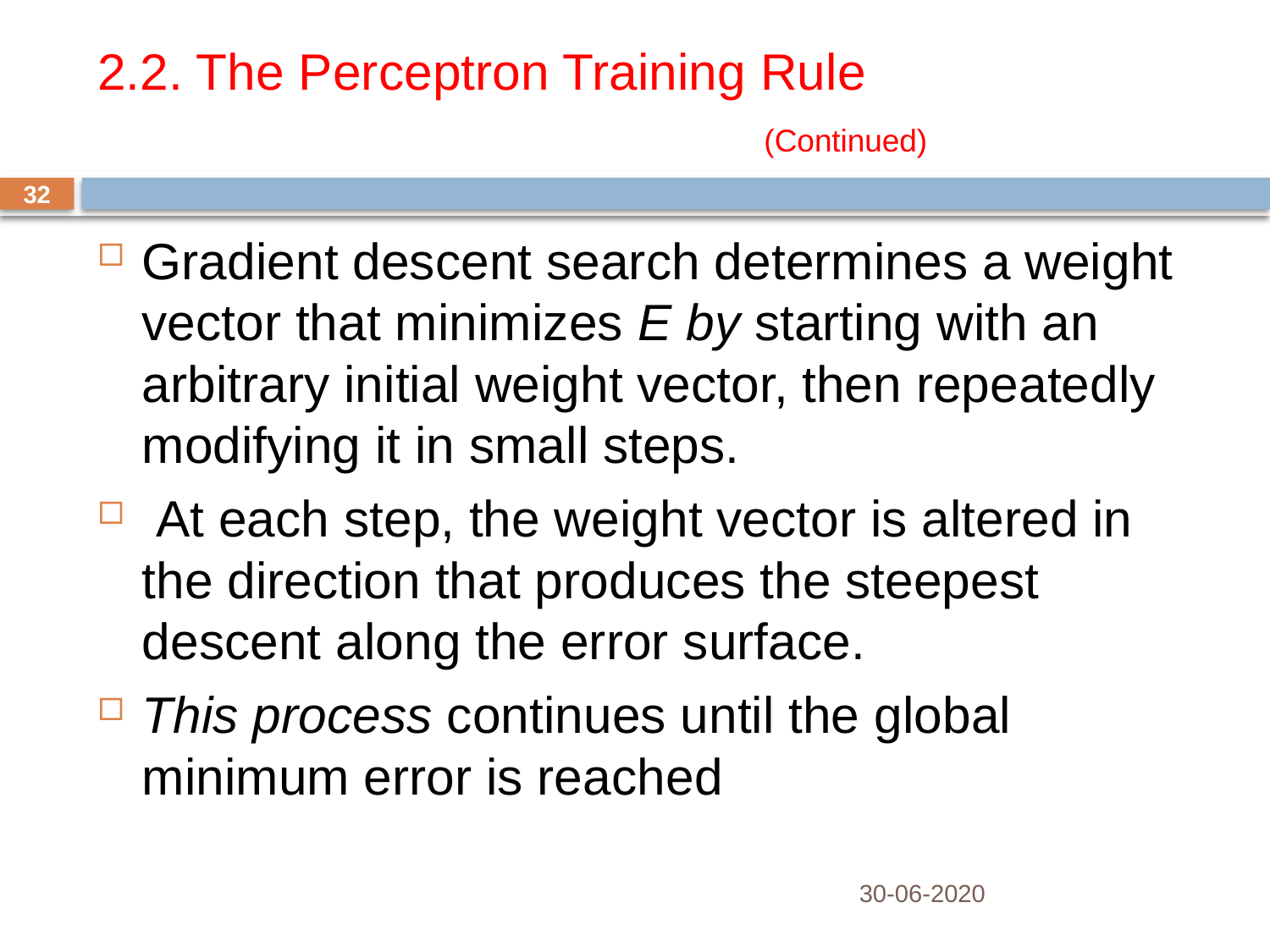

# 2.2. The Perceptron Training Rule (Continued)
32
Gradient descent search determines a weight vector that minimizes E by starting with an arbitrary initial weight vector, then repeatedly modifying it in small steps.
 At each step, the weight vector is altered in the direction that produces the steepest descent along the error surface.
This process continues until the global minimum error is reached

30-06-2020